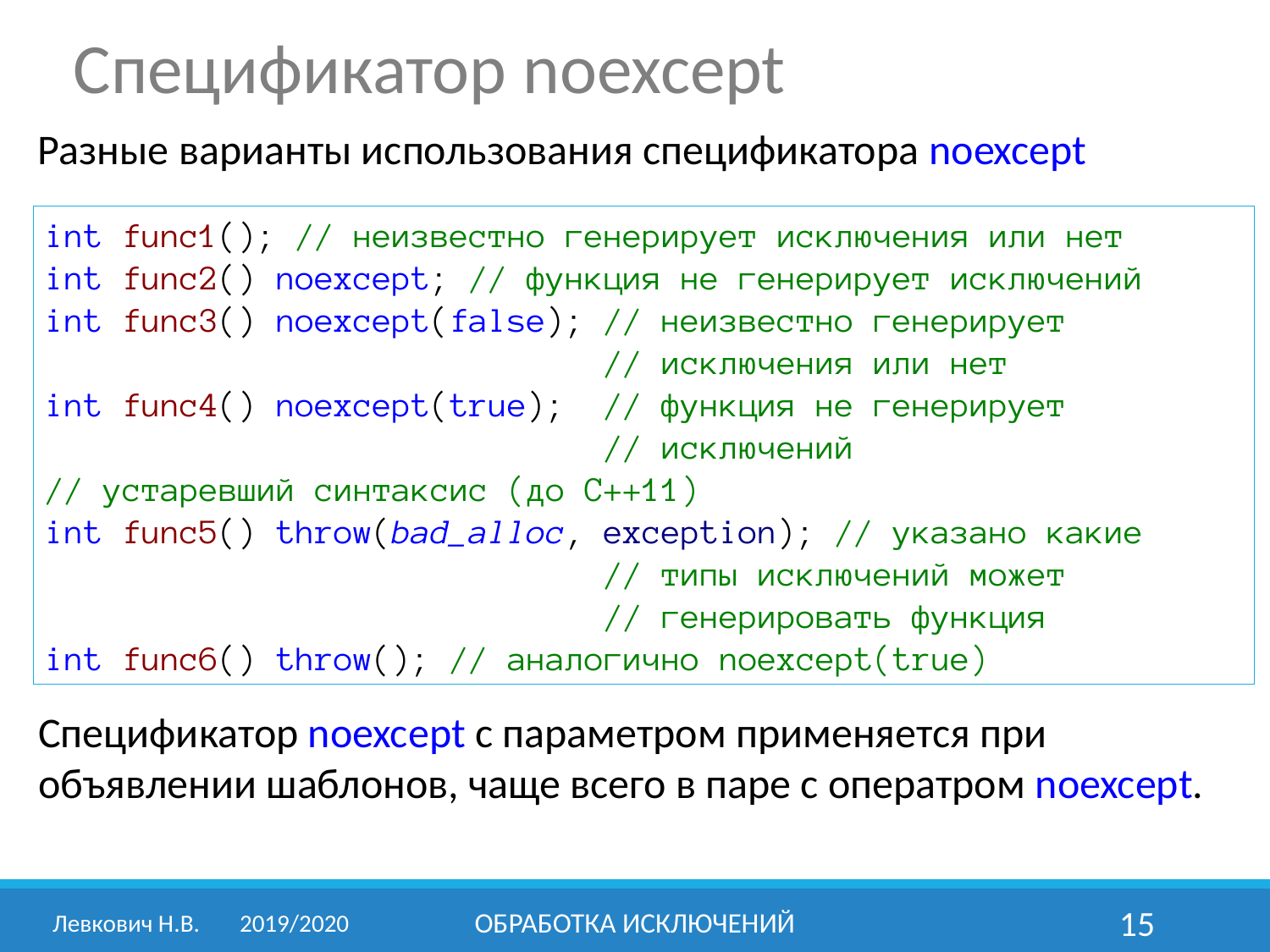

Спецификатор noexcept
Разные варианты использования спецификатора noexcept
int func1(); // неизвестно генерирует исключения или нет
int func2() noexcept; // функция не генерирует исключений
int func3() noexcept(false); // неизвестно генерирует
                             // исключения или нет
int func4() noexcept(true);  // функция не генерирует
                             // исключений
// устаревший синтаксис (до C++11)
int func5() throw(bad_alloc, exception); // указано какие
                             // типы исключений может
                             // генерировать функция
int func6() throw(); // аналогично noexcept(true)
Спецификатор noexcept с параметром применяется при объявлении шаблонов, чаще всего в паре с оператром noexcept.
Левкович Н.В.	2019/2020
Обработка исключений
15